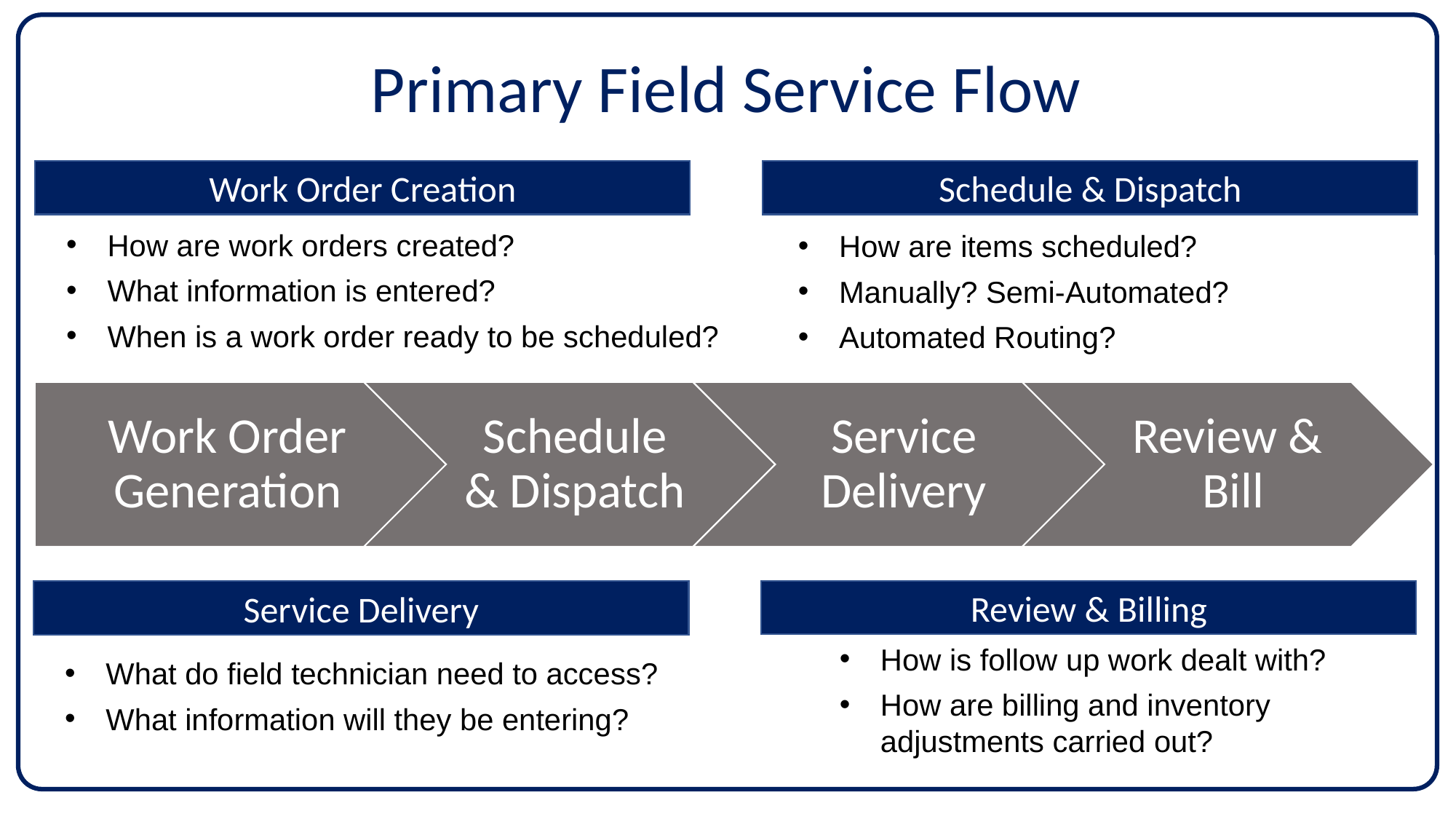

Primary Field Service Flow
Schedule & Dispatch
Work Order Creation
How are work orders created?
What information is entered?
When is a work order ready to be scheduled?
How are items scheduled?
Manually? Semi-Automated?
Automated Routing?
Work Order Generation
Schedule & Dispatch
Service Delivery
Review &  Bill
Review & Billing
Service Delivery
How is follow up work dealt with?
How are billing and inventory adjustments carried out?
What do field technician need to access?
What information will they be entering?